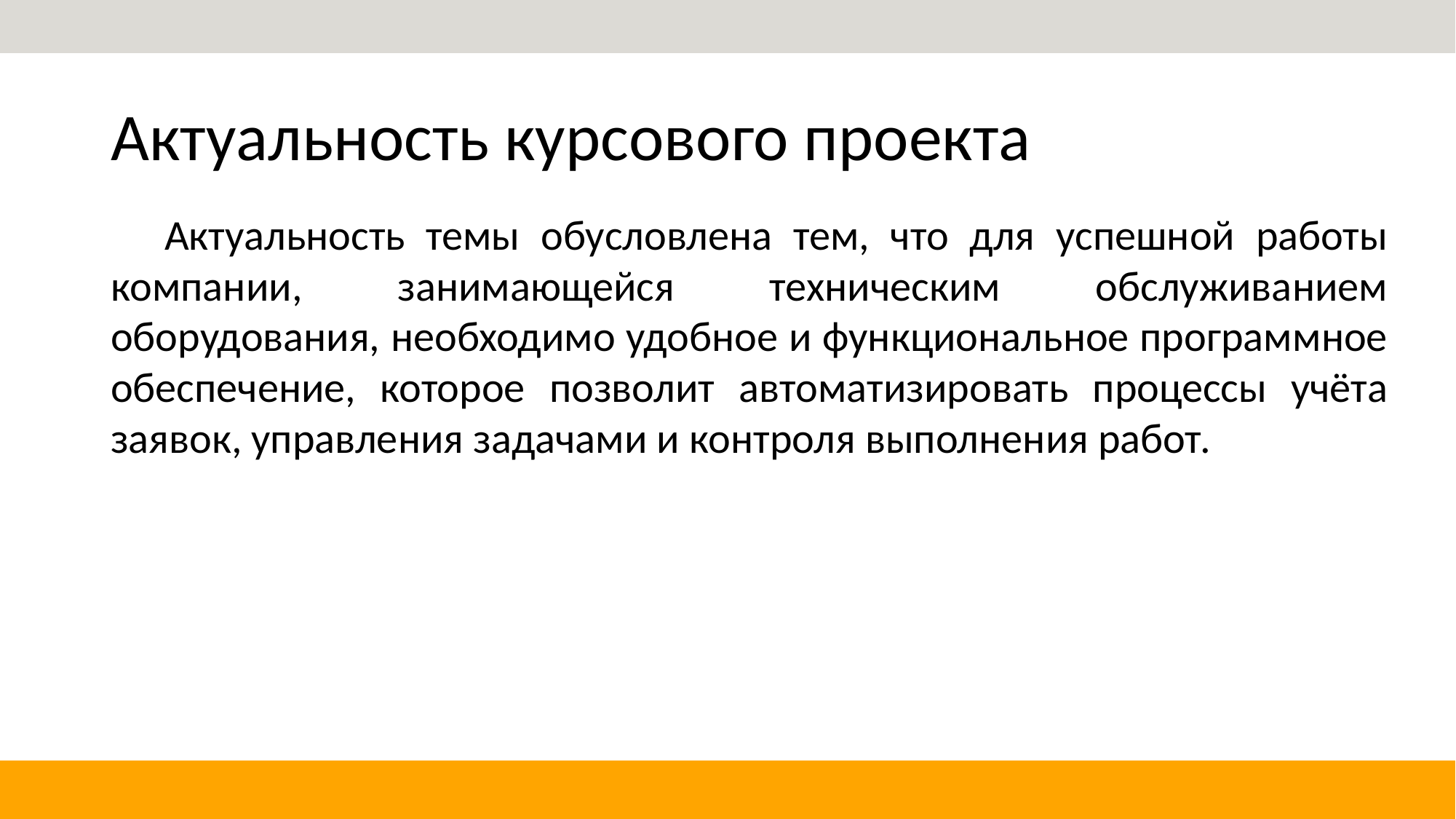

# Актуальность курсового проекта
Актуальность темы обусловлена тем, что для успешной работы компании, занимающейся техническим обслуживанием оборудования, необходимо удобное и функциональное программное обеспечение, которое позволит автоматизировать процессы учёта заявок, управления задачами и контроля выполнения работ.